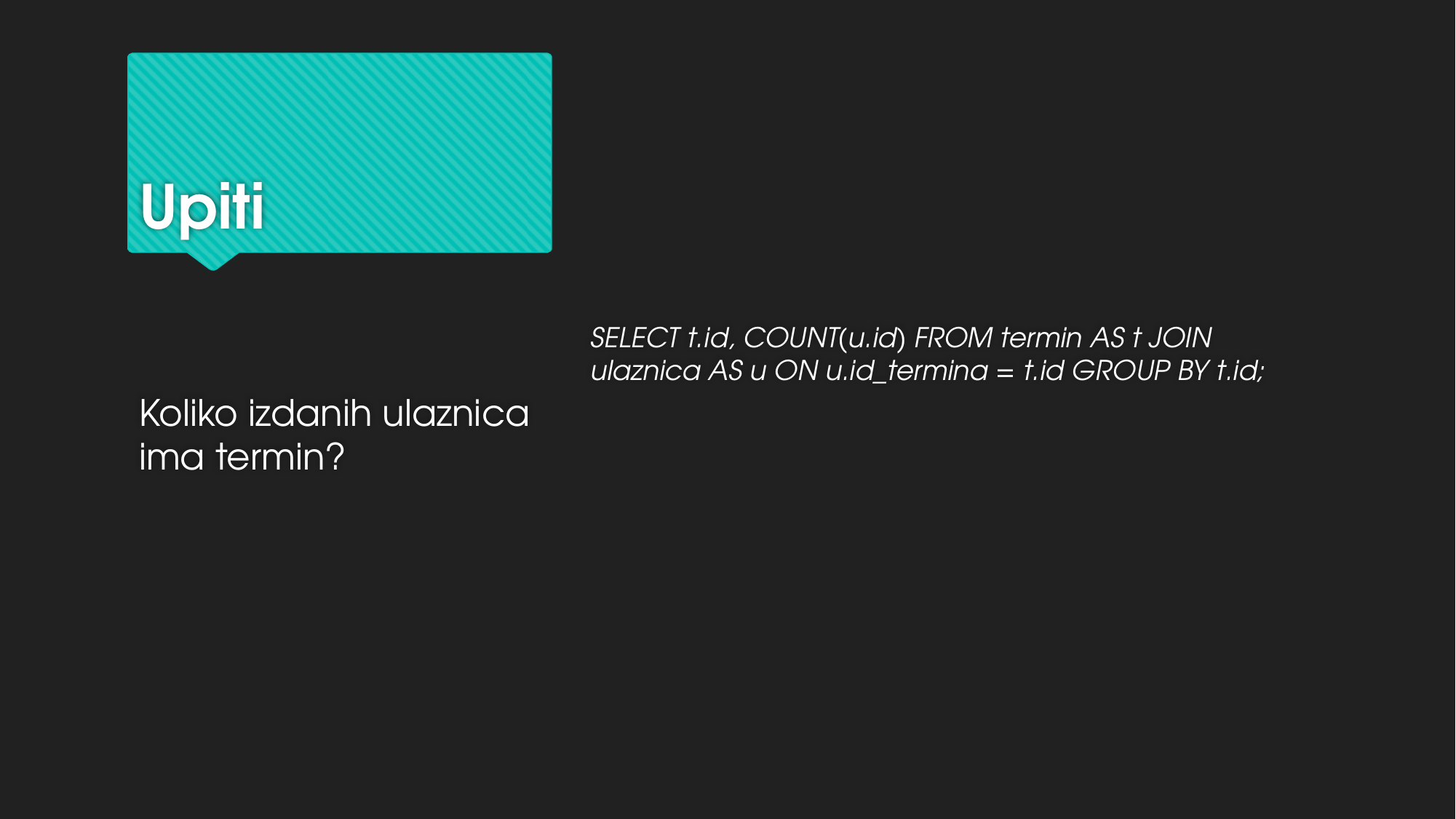

# Upiti
SELECT t.id, COUNT(u.id) FROM termin AS t JOIN ulaznica AS u ON u.id_termina = t.id GROUP BY t.id;

Koliko izdanih ulaznica ima termin?